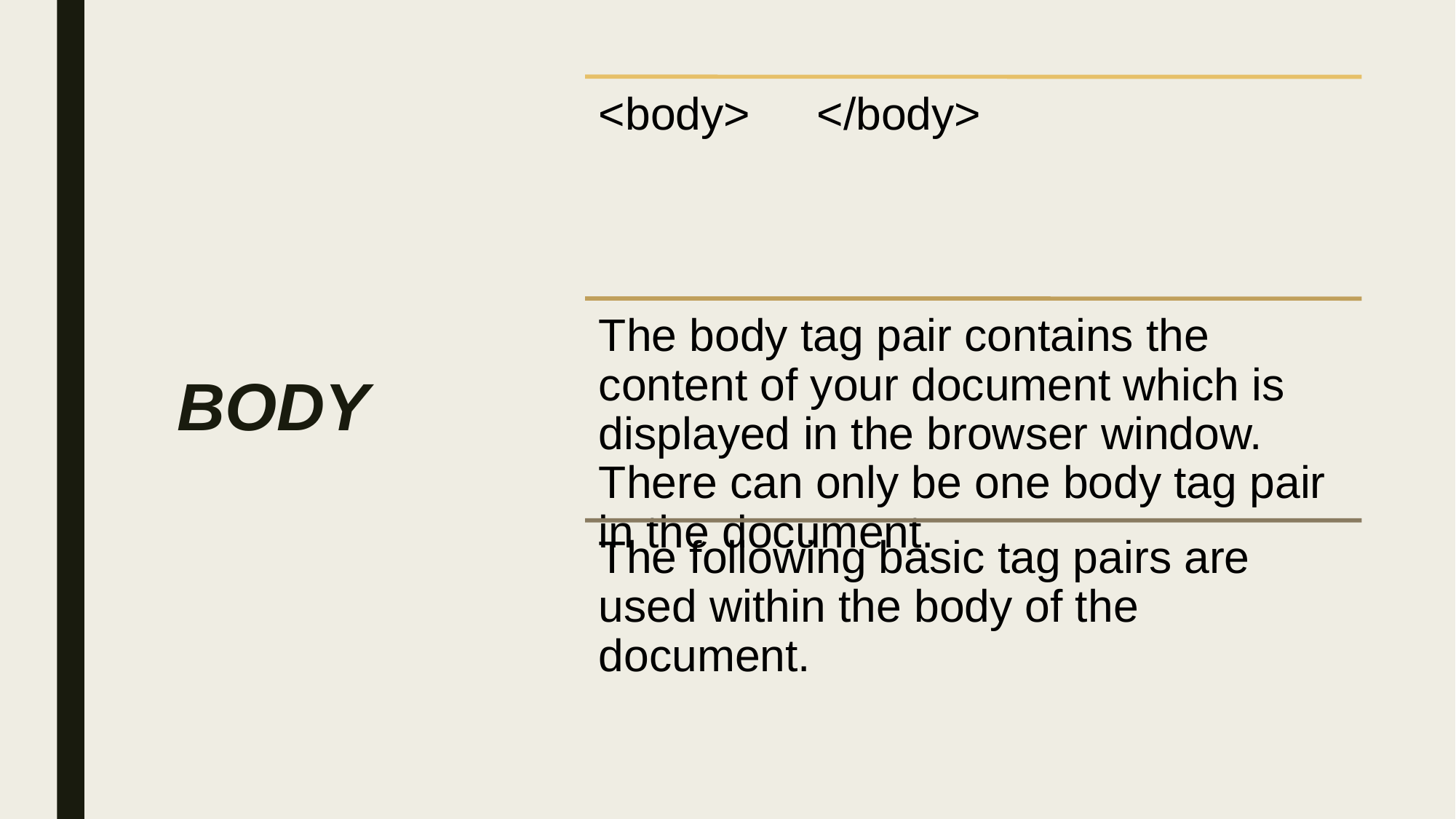

# BODY
<body>	</body>
The body tag pair contains the content of your document which is displayed in the browser window. There can only be one body tag pair in the document.
The following basic tag pairs are used within the body of the document.